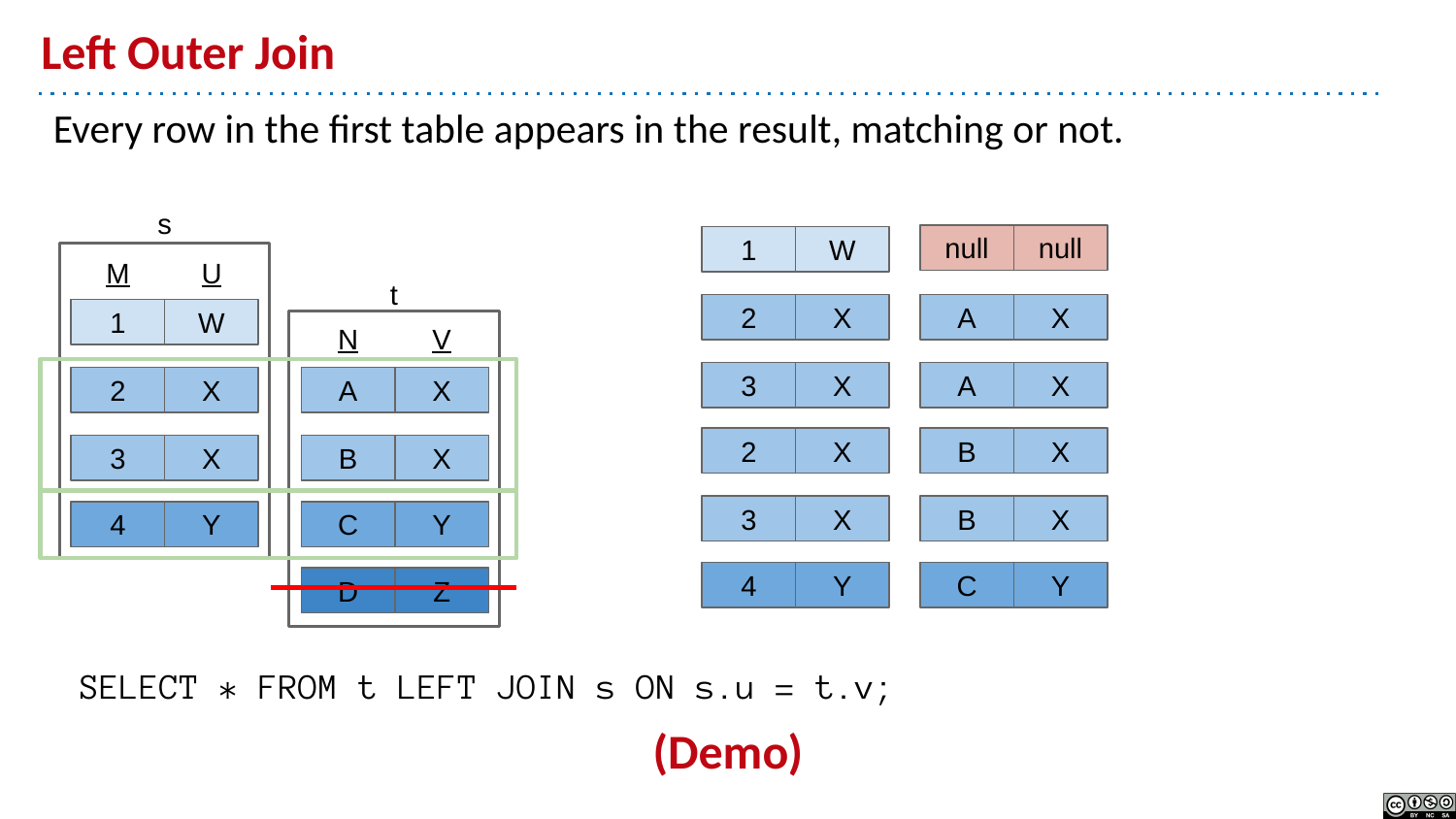

# Left Outer Join
Every row in the first table appears in the result, matching or not.
s
null
null
1
W
M
U

t
2
X
A
X
1
W
V
N

3
X
A
X
2
X
A
X
2
X
B
X
3
X
B
X

3
X
B
X
4
Y
C
Y
4
Y
C
Y
D
Z
SELECT * FROM t LEFT JOIN s ON s.u = t.v;
(Demo)